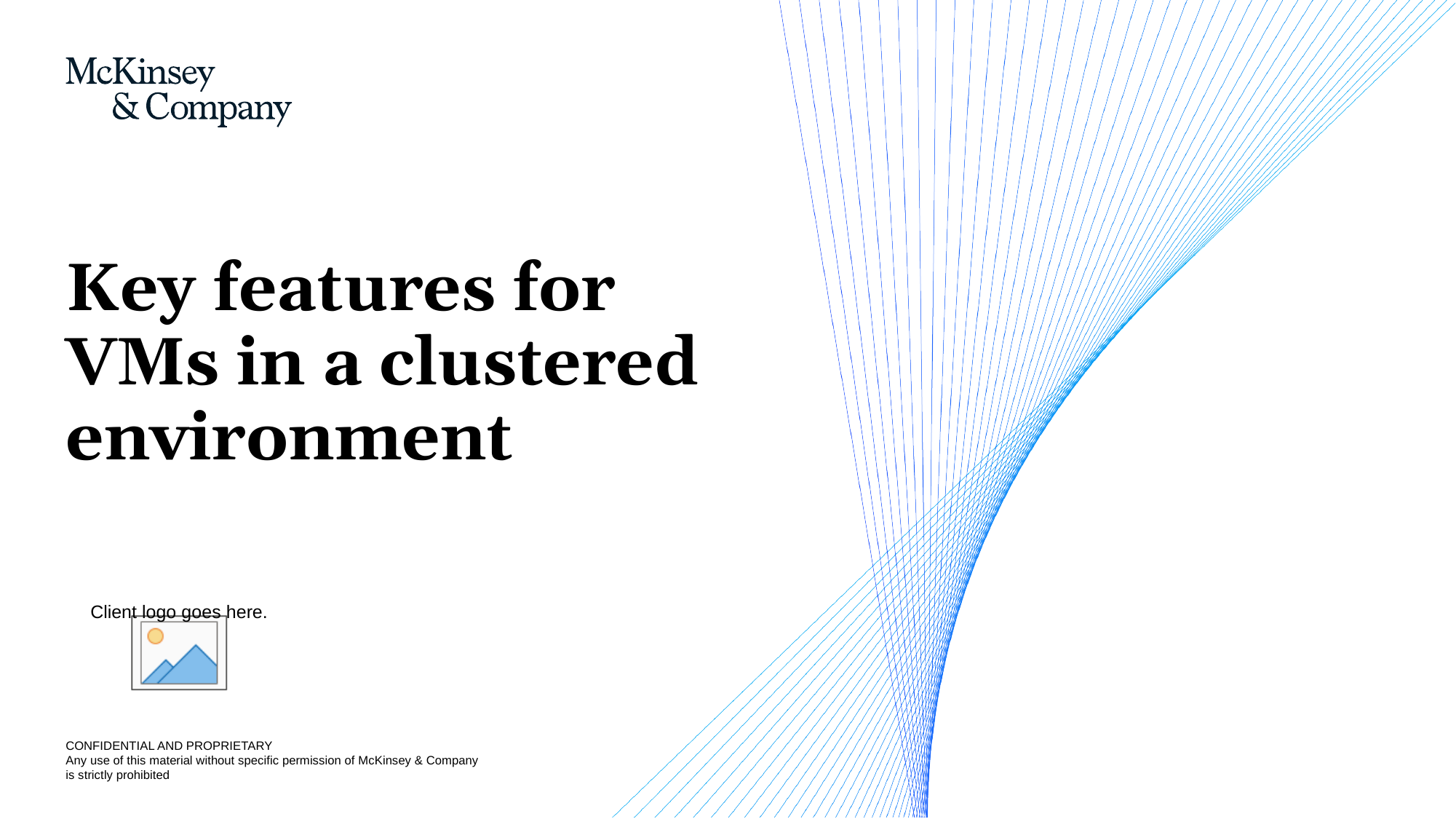

# Key features for VMs in a clustered environment